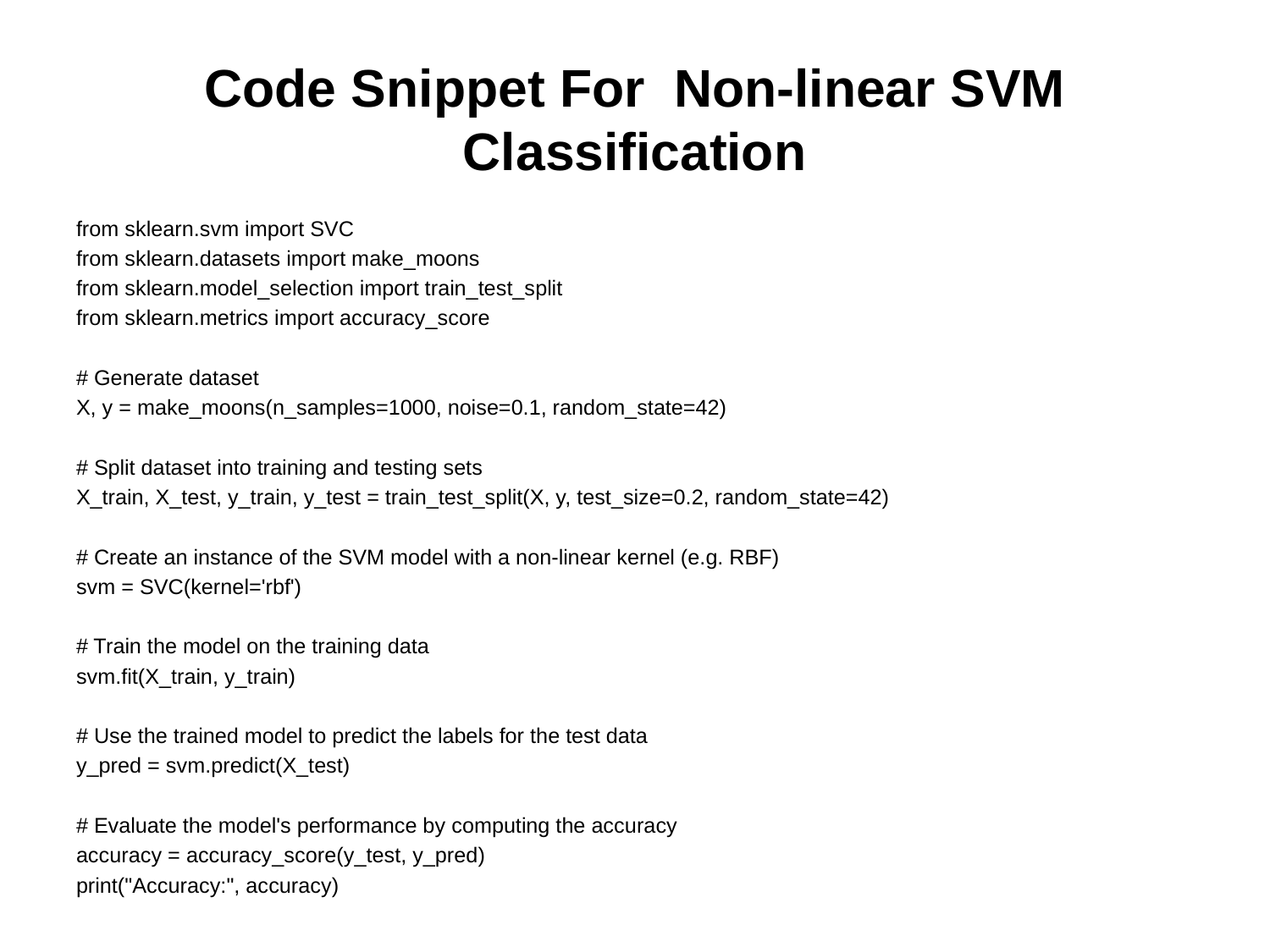

# Code Snippet For  Non-linear SVM Classification

from sklearn.svm import SVC
from sklearn.datasets import make_moons
from sklearn.model_selection import train_test_split
from sklearn.metrics import accuracy_score

# Generate dataset
X, y = make_moons(n_samples=1000, noise=0.1, random_state=42)

# Split dataset into training and testing sets
X_train, X_test, y_train, y_test = train_test_split(X, y, test_size=0.2, random_state=42)

# Create an instance of the SVM model with a non-linear kernel (e.g. RBF)
svm = SVC(kernel='rbf')

# Train the model on the training data
svm.fit(X_train, y_train)

# Use the trained model to predict the labels for the test data
y_pred = svm.predict(X_test)

# Evaluate the model's performance by computing the accuracy
accuracy = accuracy_score(y_test, y_pred)
print("Accuracy:", accuracy)